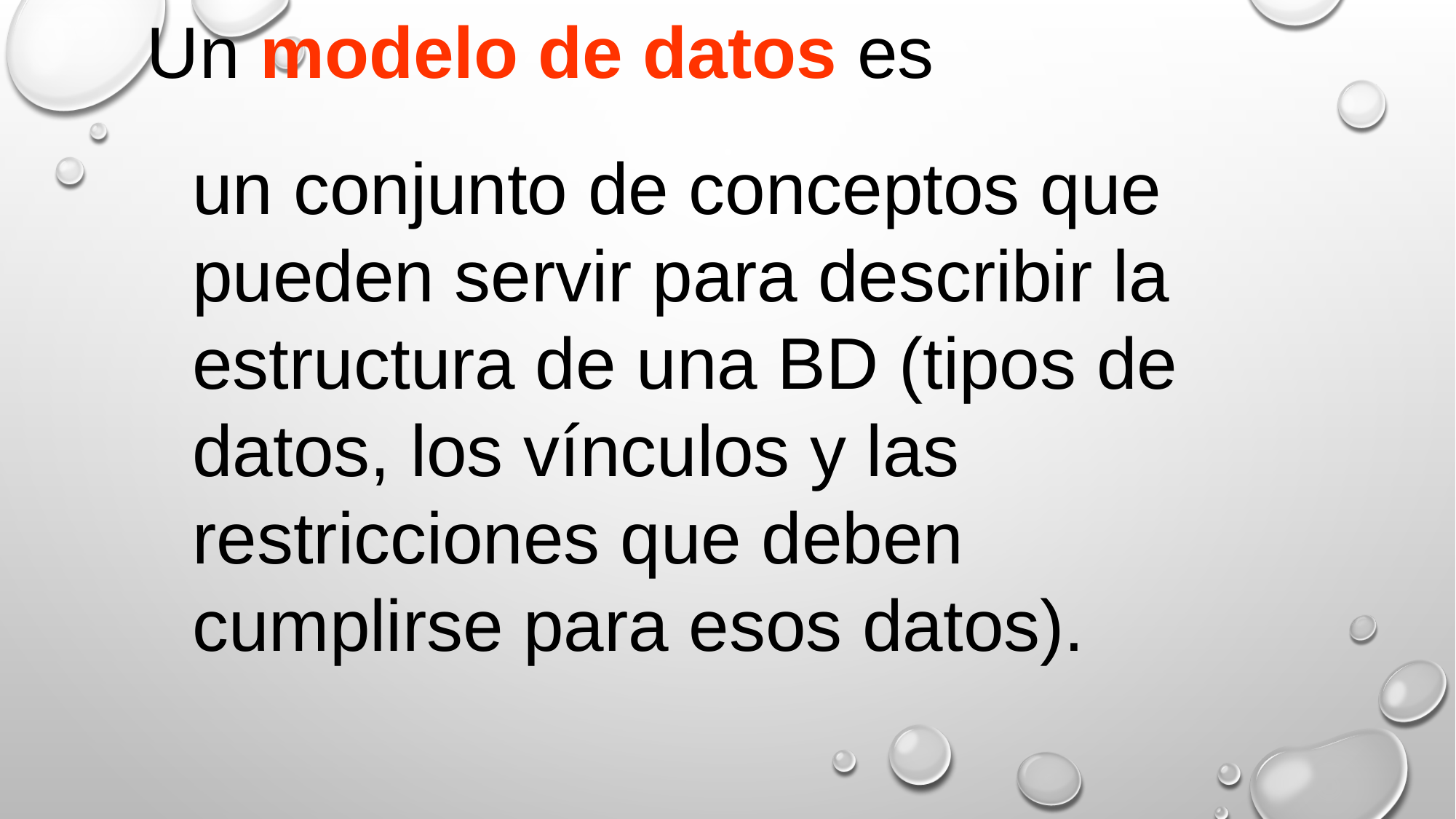

Un modelo de datos es
un conjunto de conceptos que pueden servir para describir la estructura de una BD (tipos de datos, los vínculos y las restricciones que deben cumplirse para esos datos).